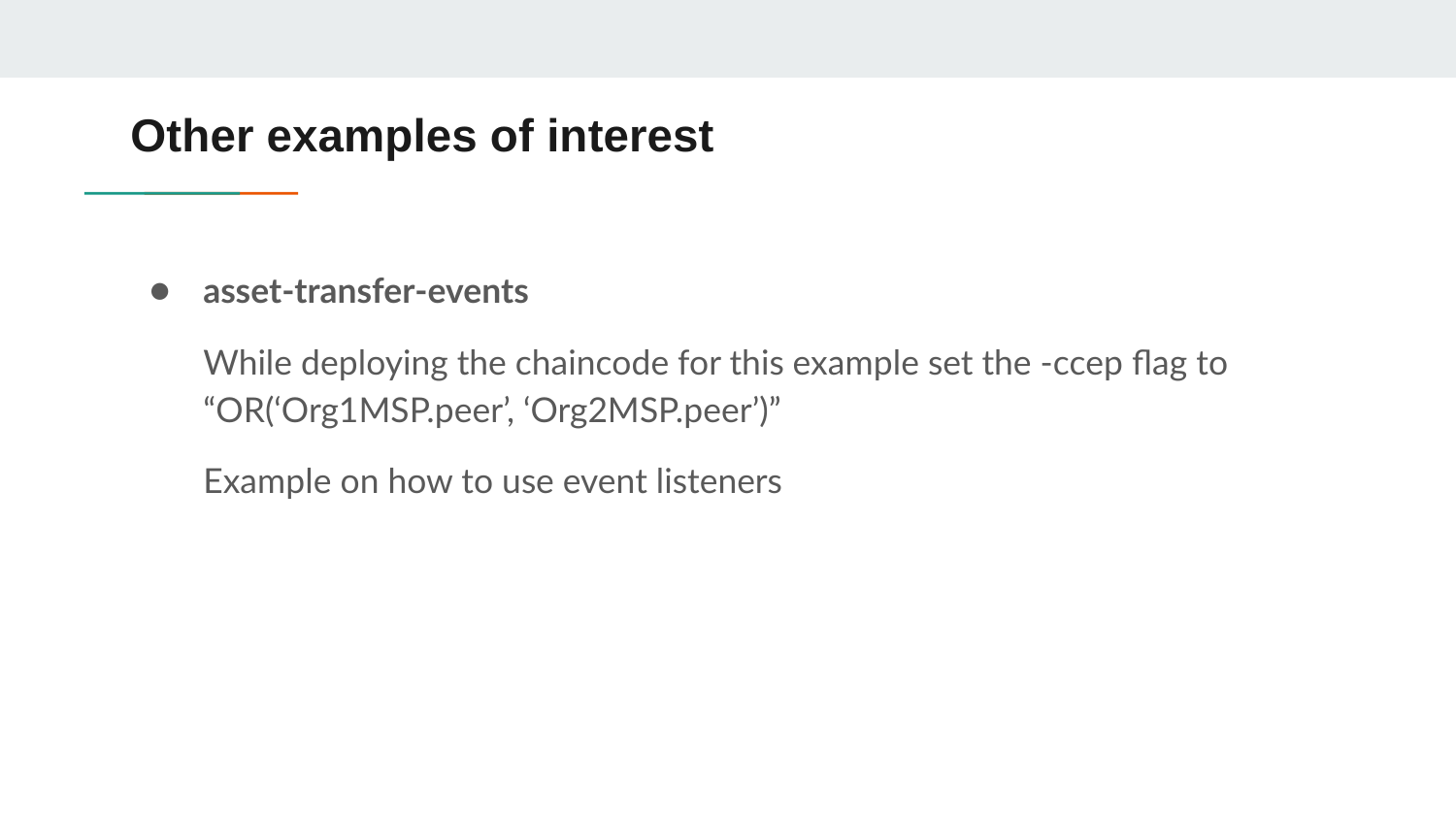

# Other examples of interest
asset-transfer-events
While deploying the chaincode for this example set the -ccep flag to “OR(‘Org1MSP.peer’, ‘Org2MSP.peer’)”
Example on how to use event listeners